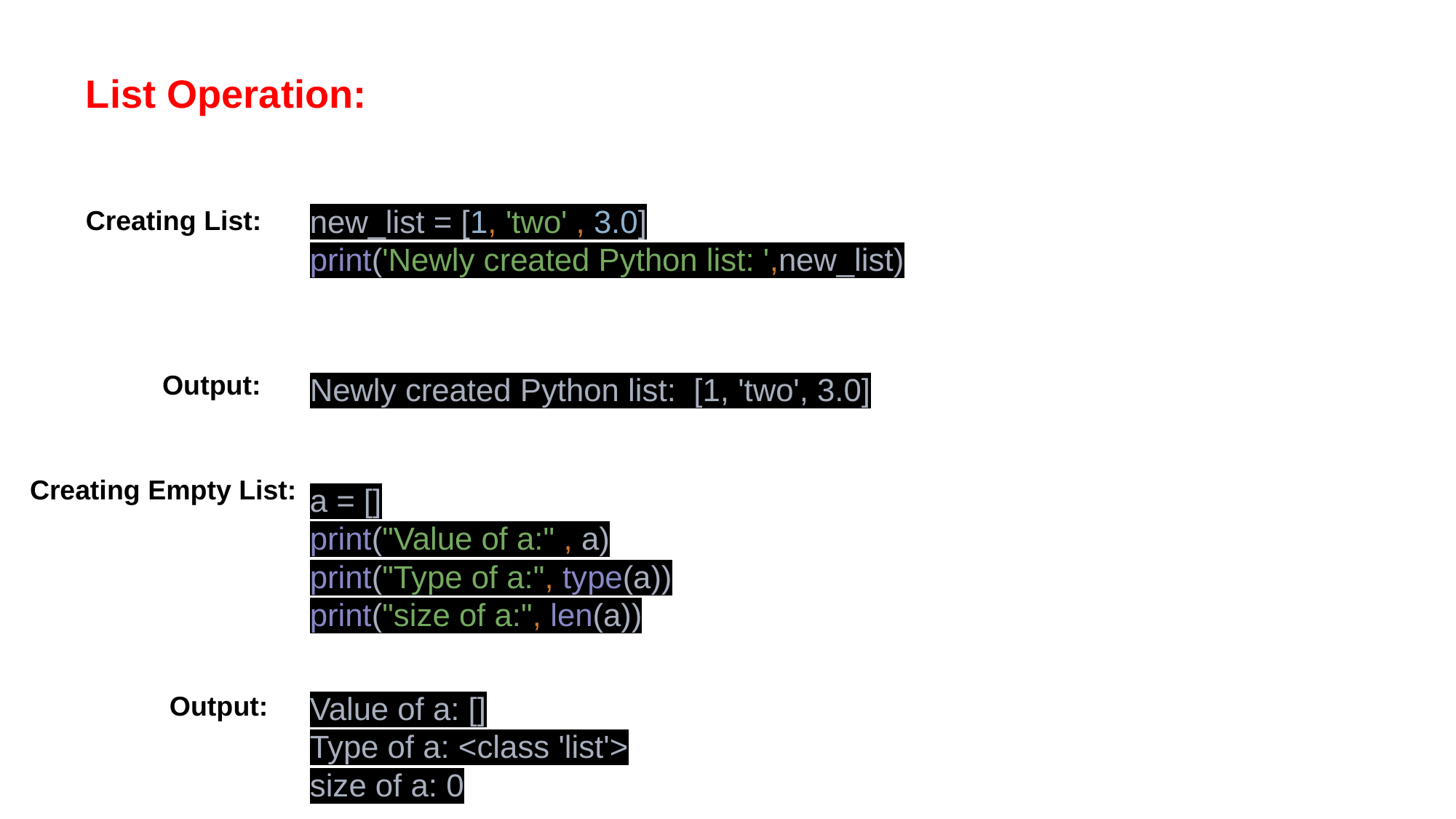

List Operation::
new_list = [1, 'two' , 3.0]
print('Newly created Python list: ',new_list)
Creating List:
Output:
Newly created Python list:  [1, 'two', 3.0]
Creating Empty List:
a = []
print("Value of a:" , a)
print("Type of a:", type(a))
print("size of a:", len(a))
Value of a: []
Type of a: <class 'list'>
size of a: 0
Output: